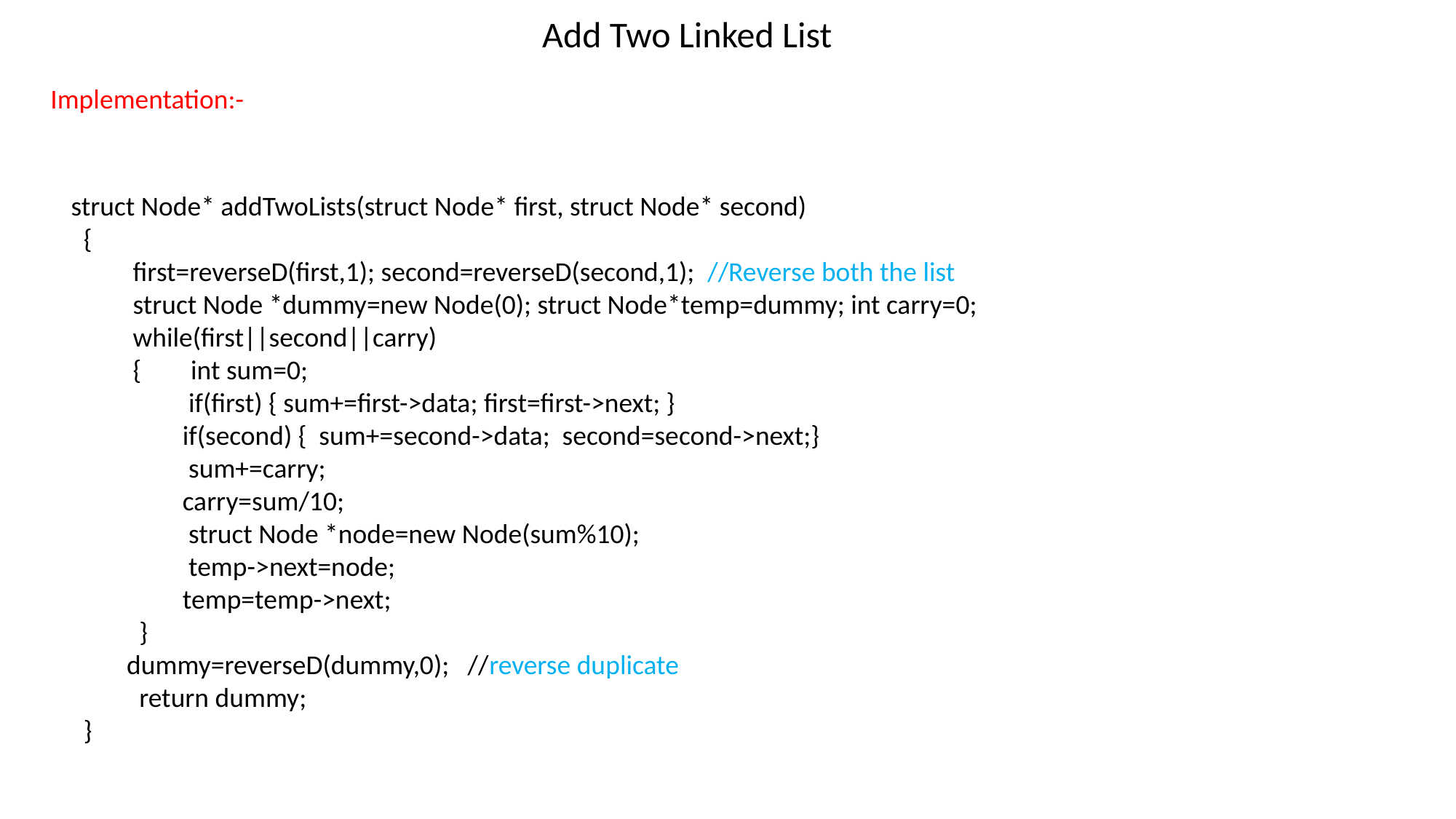

Add Two Linked List
Implementation:-

struct Node* addTwoLists(struct Node* first, struct Node* second)
  {
          first=reverseD(first,1); second=reverseD(second,1);  //Reverse both the list
          struct Node *dummy=new Node(0); struct Node*temp=dummy; int carry=0;
          while(first||second||carry)
          {        int sum=0;
                   if(first) { sum+=first->data; first=first->next; }
                  if(second) {  sum+=second->data;  second=second->next;}
                   sum+=carry;
                  carry=sum/10;
                   struct Node *node=new Node(sum%10);
                   temp->next=node;
                  temp=temp->next;
           }
         dummy=reverseD(dummy,0);   //reverse duplicate
           return dummy;
  }